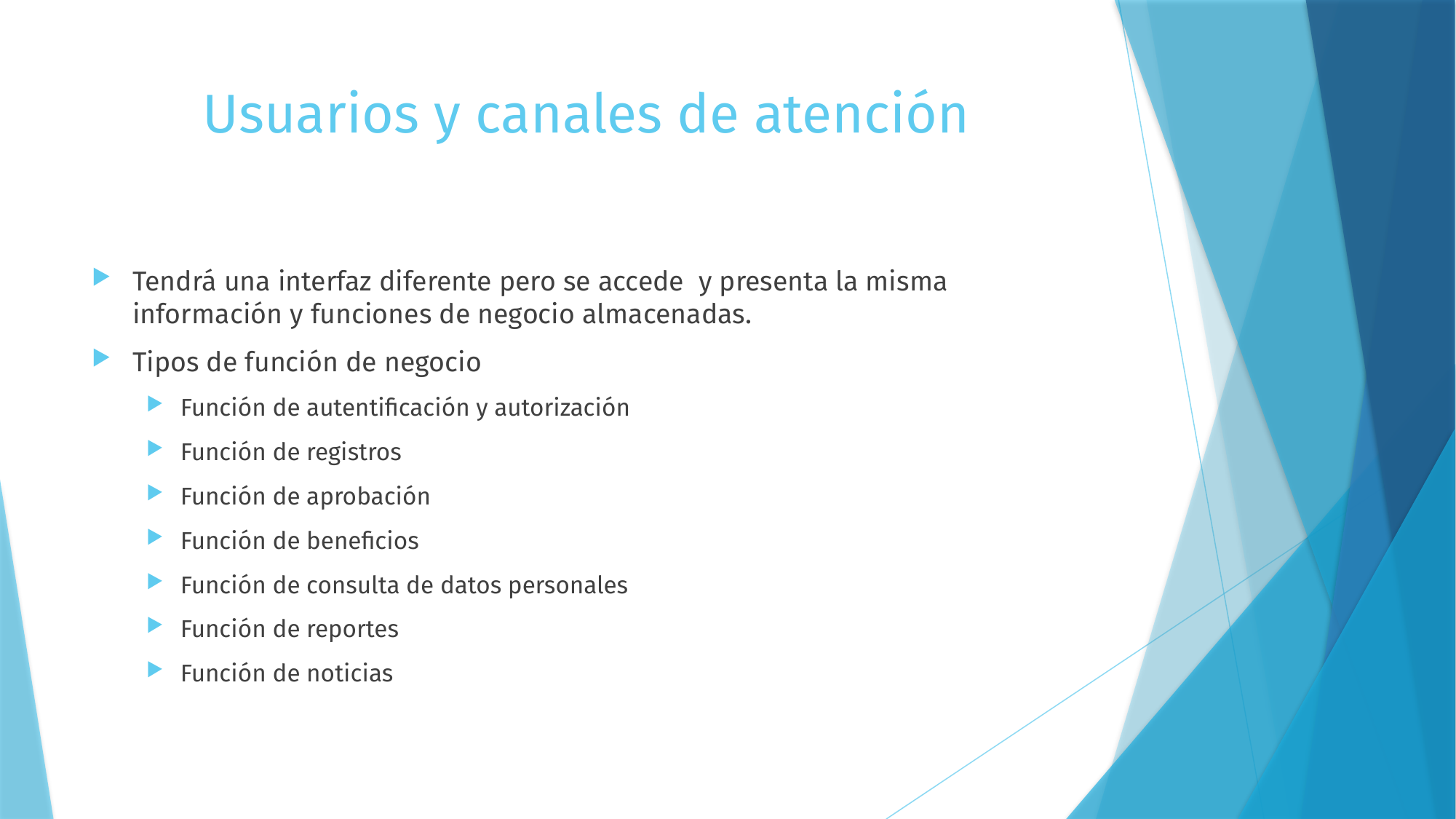

# Usuarios y canales de atención
Tendrá una interfaz diferente pero se accede  y presenta la misma información y funciones de negocio almacenadas.
Tipos de función de negocio
Función de autentificación y autorización
Función de registros
Función de aprobación
Función de beneficios
Función de consulta de datos personales
Función de reportes
Función de noticias